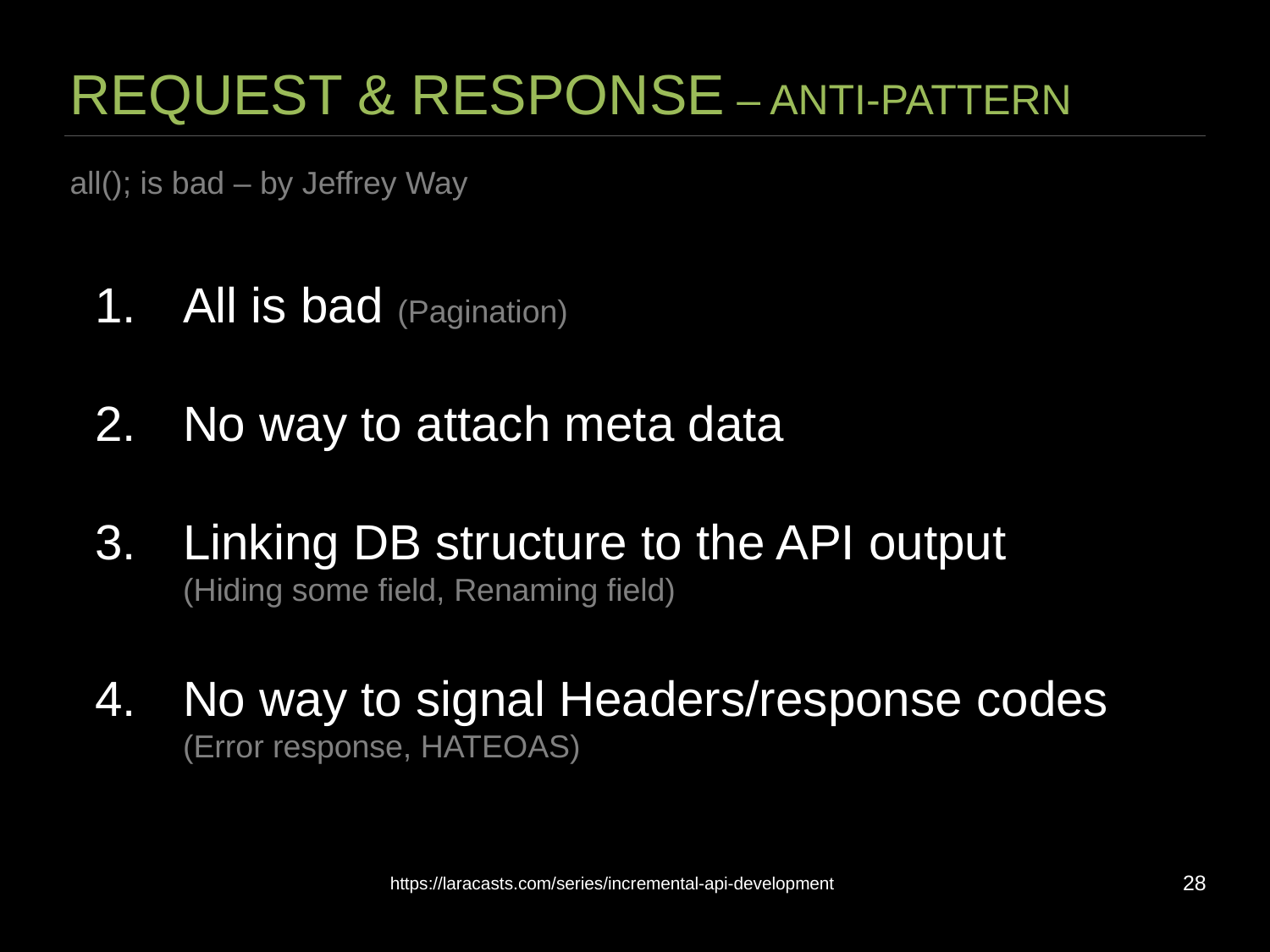

# REQUEST & RESPONSE – ANTI-PATTERN
all(); is bad – by Jeffrey Way
All is bad (Pagination)
No way to attach meta data
Linking DB structure to the API output
(Hiding some field, Renaming field)
No way to signal Headers/response codes
(Error response, HATEOAS)
28
https://laracasts.com/series/incremental-api-development